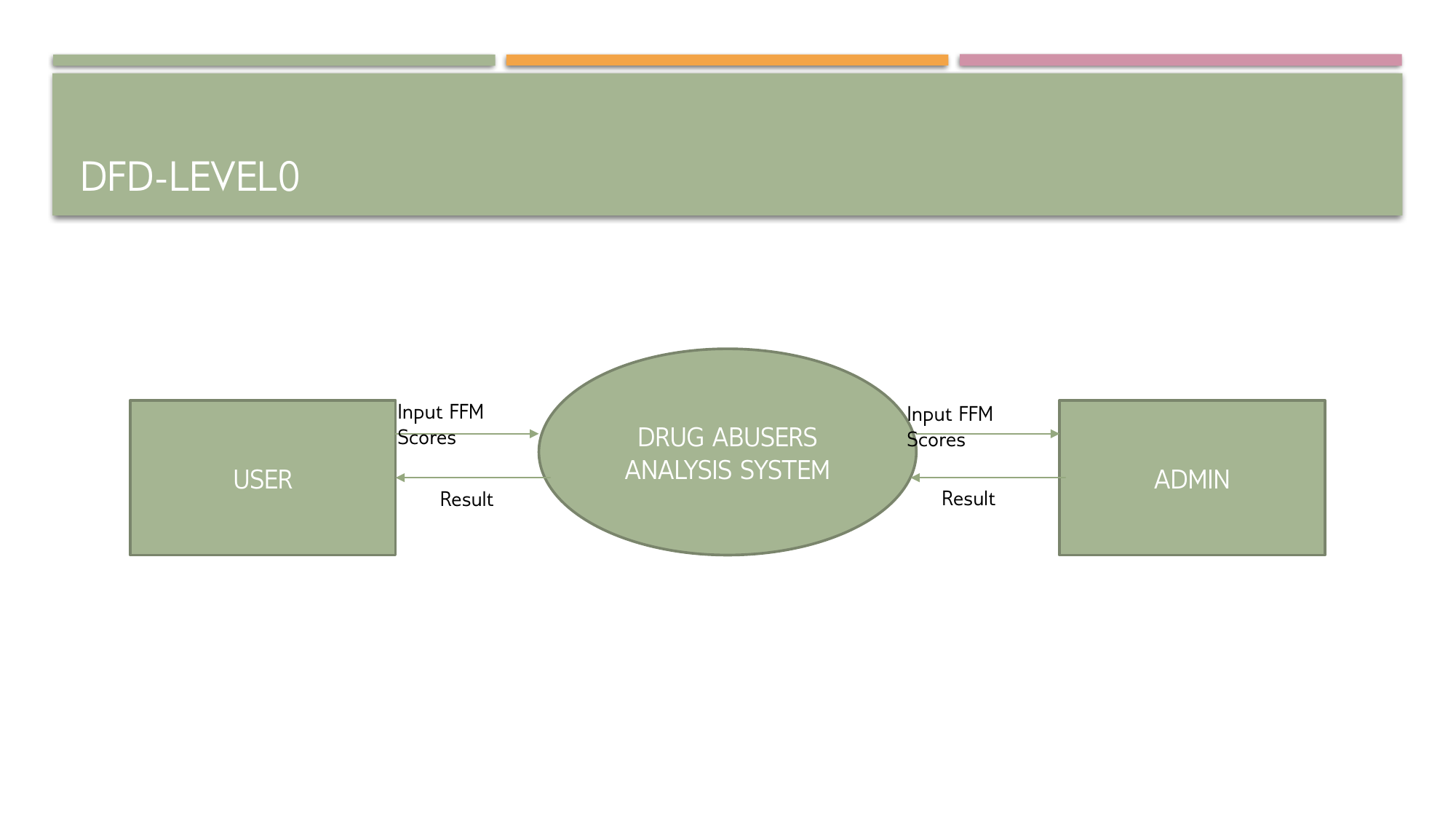

# DFD-Level0
DRUG ABUSERS ANALYSIS SYSTEM
Input FFM Scores
Input FFM Scores
USER
ADMIN
Result
Result